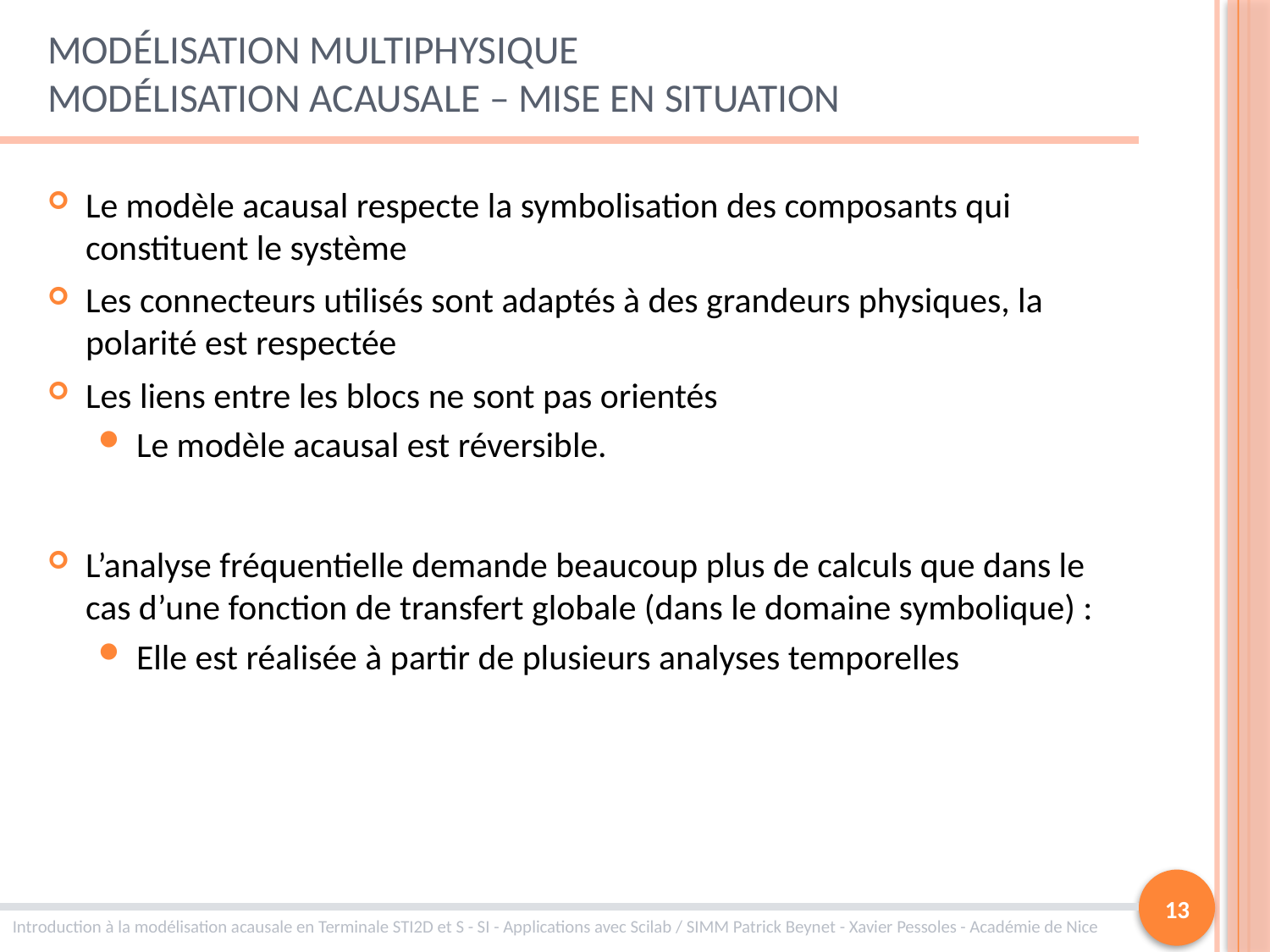

# Modélisation multiphysique Modélisation acausale – Mise en situation
Le modèle acausal respecte la symbolisation des composants qui constituent le système
Les connecteurs utilisés sont adaptés à des grandeurs physiques, la polarité est respectée
Les liens entre les blocs ne sont pas orientés
Le modèle acausal est réversible.

L’analyse fréquentielle demande beaucoup plus de calculs que dans le cas d’une fonction de transfert globale (dans le domaine symbolique) :
Elle est réalisée à partir de plusieurs analyses temporelles
13